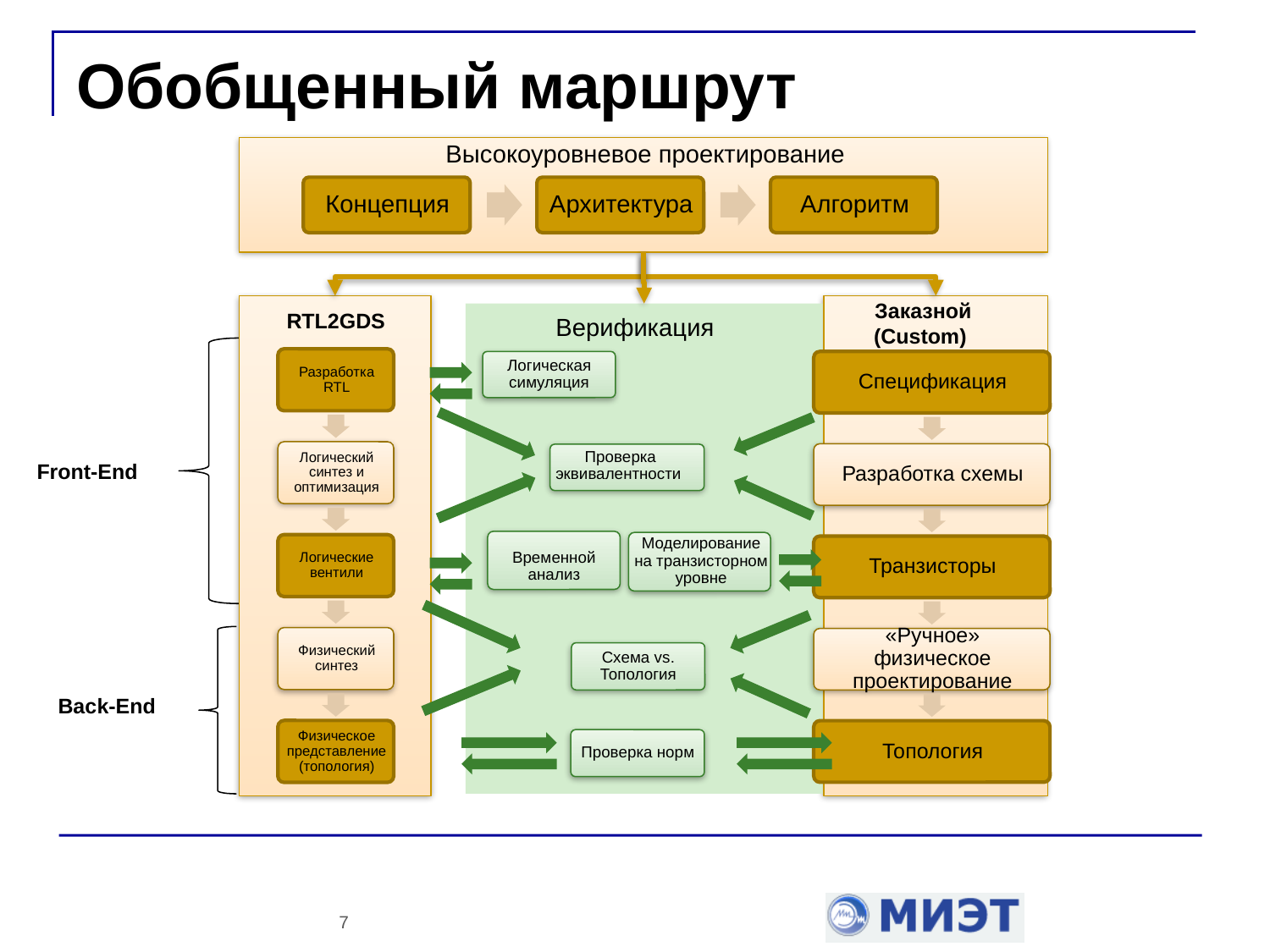

# Обобщенный маршрут
Высокоуровневое проектирование

Концепция

Архитектура

Алгоритм
Заказной (Custom)

RTL2GDS

Верификация
Разработка RTL

Логический синтез и оптимизация

Логические вентили

Физический синтез

Физическое представление (топология)
Спецификация

Разработка схемы

Транзисторы

«Ручное» физическое проектирование

Топология

Логическая симуляция

Проверка эквивалентности

Front-End

Моделирование на транзисторном уровне
Временной анализ

Схема vs. Топология
Back-End

Проверка норм